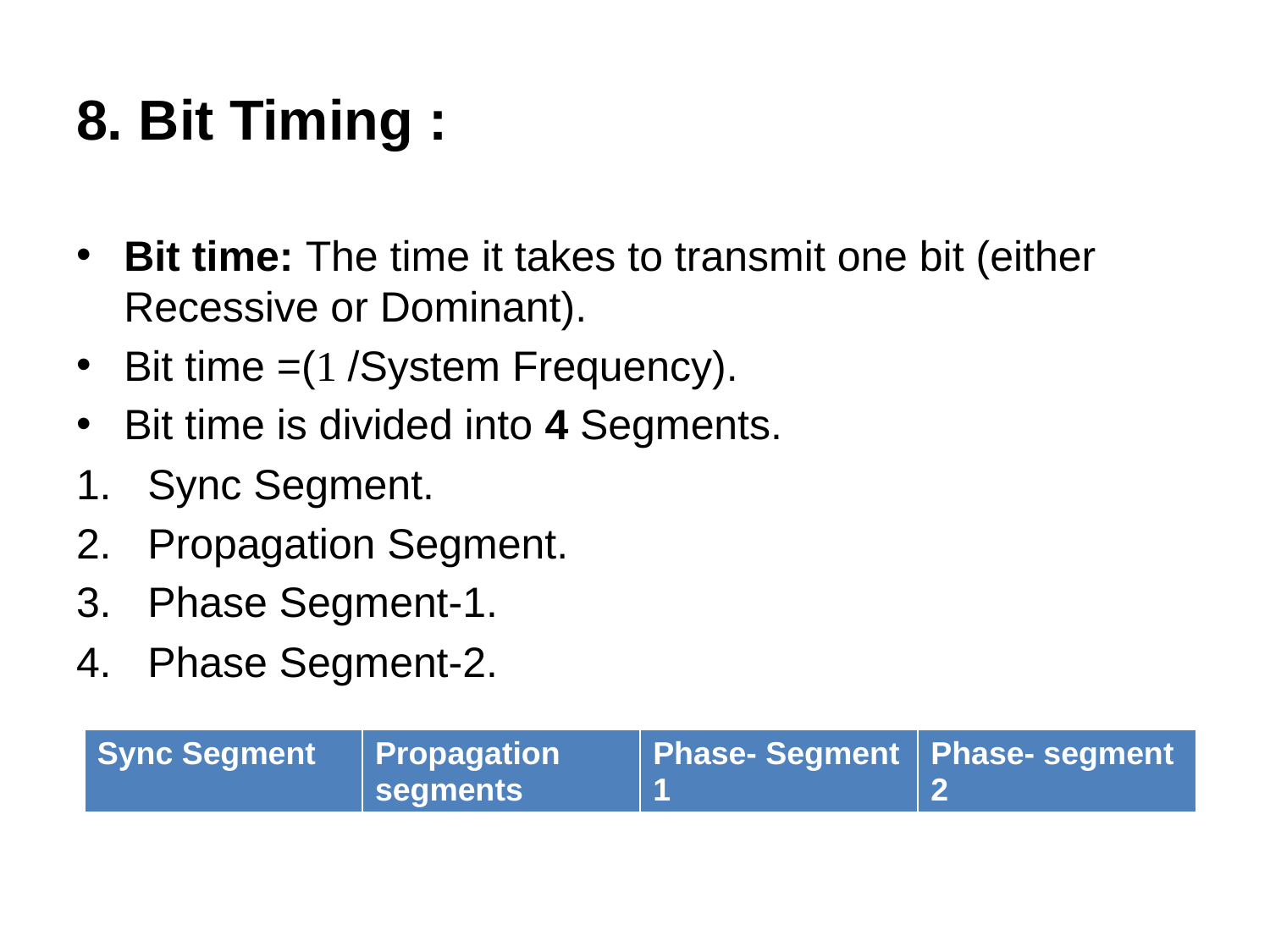

# 8. Bit Timing :
Bit time: The time it takes to transmit one bit (either Recessive or Dominant).
Bit time =(1 /System Frequency).
Bit time is divided into 4 Segments.
Sync Segment.
Propagation Segment.
Phase Segment-1.
Phase Segment-2.
| Sync Segment | Propagation segments | Phase- Segment 1 | Phase- segment 2 |
| --- | --- | --- | --- |